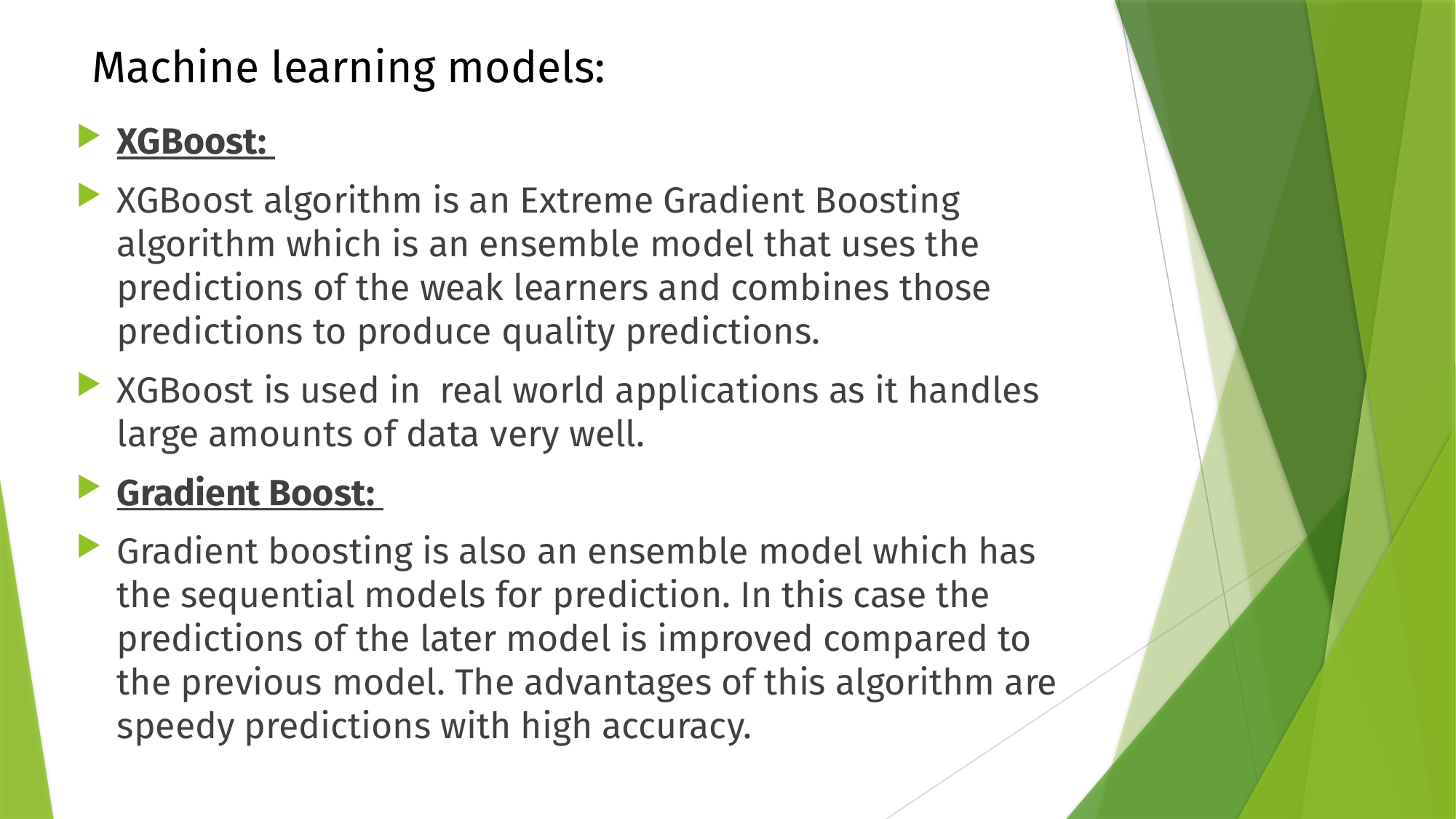

# Machine learning models:
XGBoost:
XGBoost algorithm is an Extreme Gradient Boosting algorithm which is an ensemble model that uses the predictions of the weak learners and combines those predictions to produce quality predictions.
XGBoost is used in  real world applications as it handles large amounts of data very well.
Gradient Boost:
Gradient boosting is also an ensemble model which has the sequential models for prediction. In this case the predictions of the later model is improved compared to the previous model. The advantages of this algorithm are speedy predictions with high accuracy.